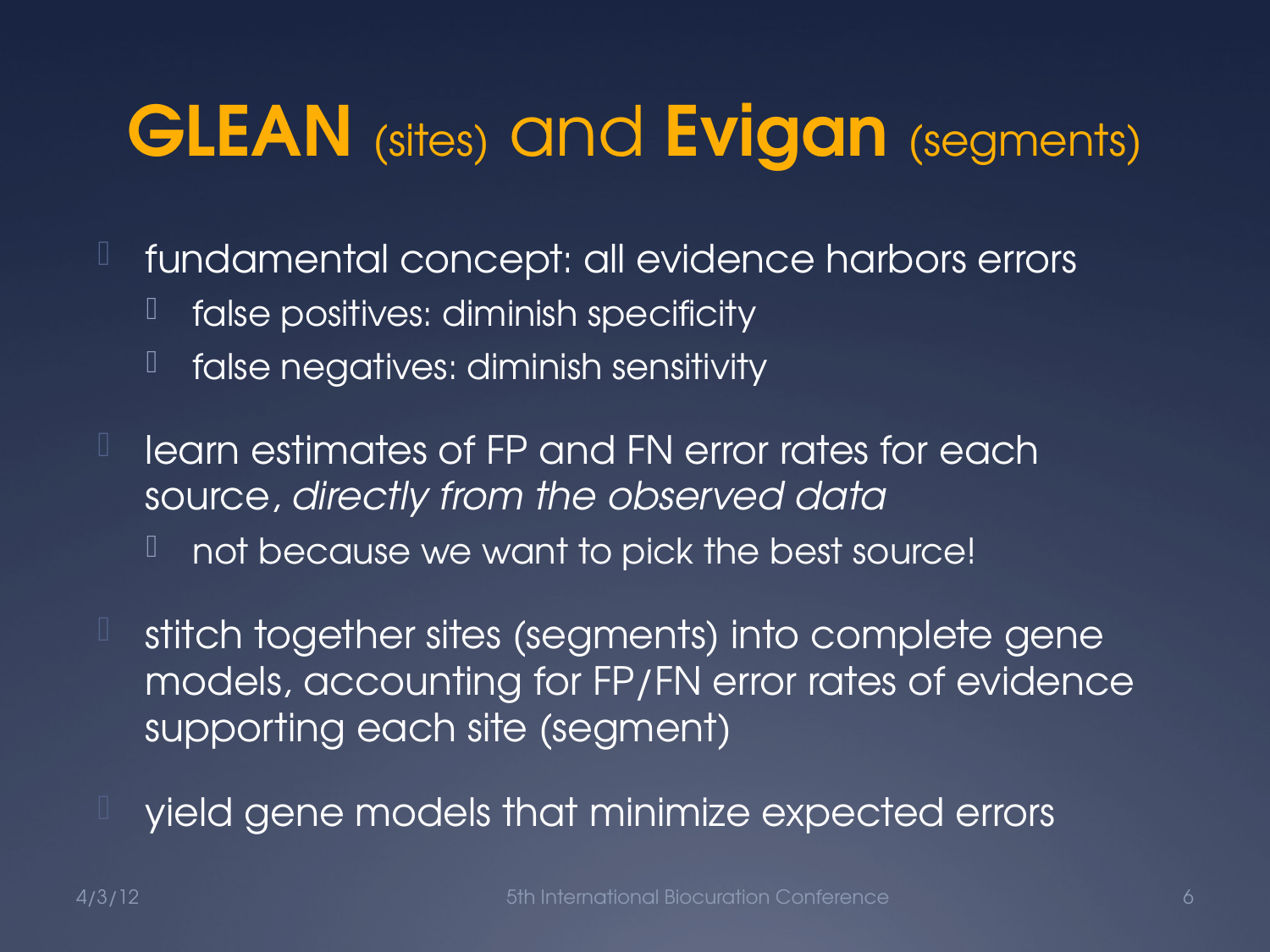

# GLEAN (sites) and Evigan (segments)
fundamental concept: all evidence harbors errors
false positives: diminish specificity
false negatives: diminish sensitivity
learn estimates of FP and FN error rates for each source, directly from the observed data
not because we want to pick the best source!
stitch together sites (segments) into complete gene models, accounting for FP/FN error rates of evidence supporting each site (segment)
yield gene models that minimize expected errors

4/3/12
5th International Biocuration Conference
6